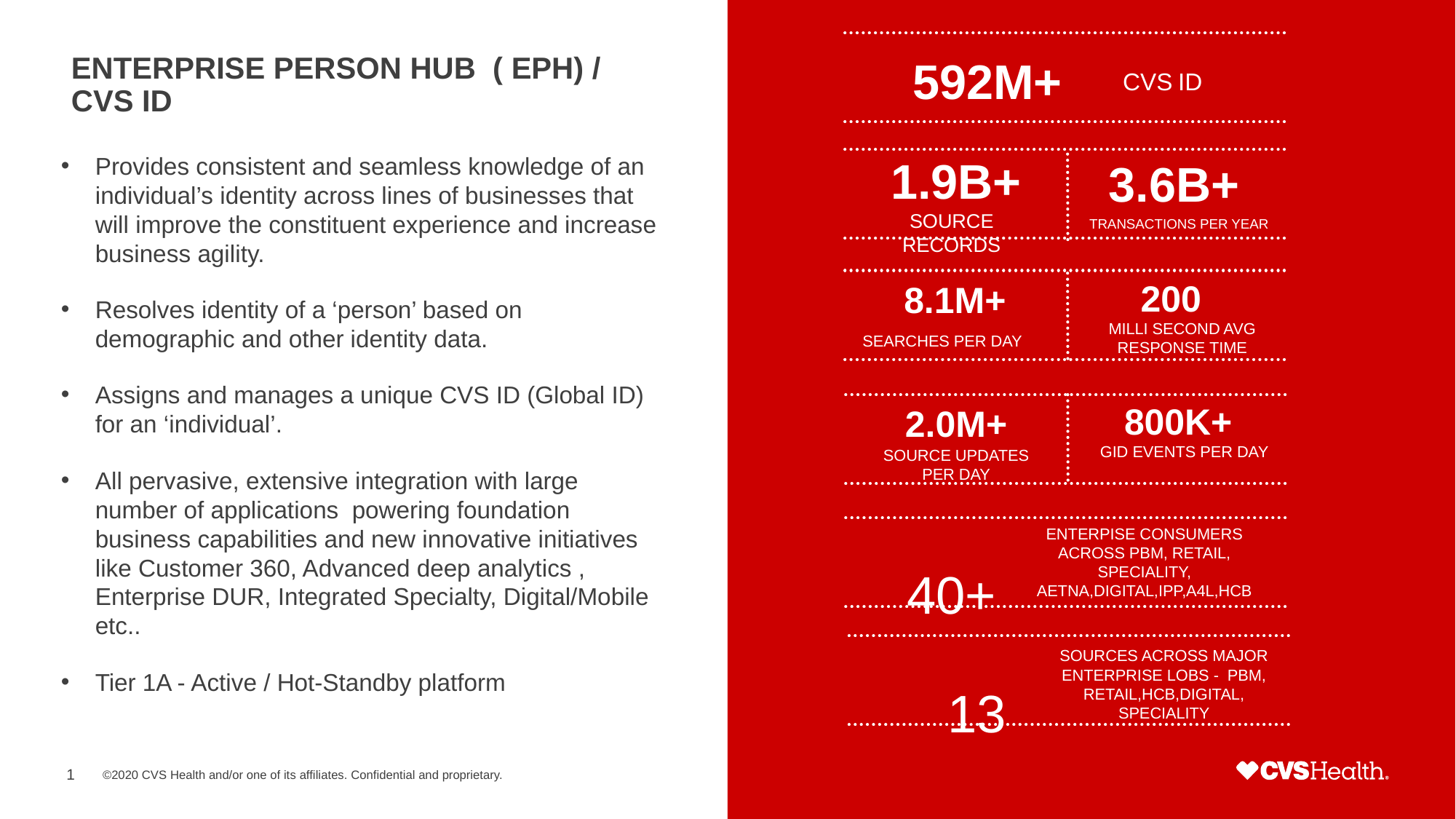

592M+
# ENTERPRISE PERSON HUB  ( EPH) / CVS ID
CVS ID

Provides consistent and seamless knowledge of an individual’s identity across lines of businesses that will improve the constituent experience and increase business agility.
Resolves identity of a ‘person’ based on demographic and other identity data.
Assigns and manages a unique CVS ID (Global ID) for an ‘individual’.
All pervasive, extensive integration with large number of applications  powering foundation business capabilities and new innovative initiatives like Customer 360, Advanced deep analytics , Enterprise DUR, Integrated Specialty, Digital/Mobile etc..
Tier 1A - Active / Hot-Standby platform

1.9B+
3.6B+
SOURCE RECORDS
TRANSACTIONS PER YEAR
200
8.1M+
MILLI SECOND AVG RESPONSE TIME
SEARCHES PER DAY
800K+
2.0M+
GID EVENTS PER DAY
SOURCE UPDATES PER DAY
ENTERPISE CONSUMERS ACROSS PBM, RETAIL, SPECIALITY, AETNA,DIGITAL,IPP,A4L,HCB
40+
SOURCES ACROSS MAJOR ENTERPRISE LOBS -  PBM, RETAIL,HCB,DIGITAL, SPECIALITY
13